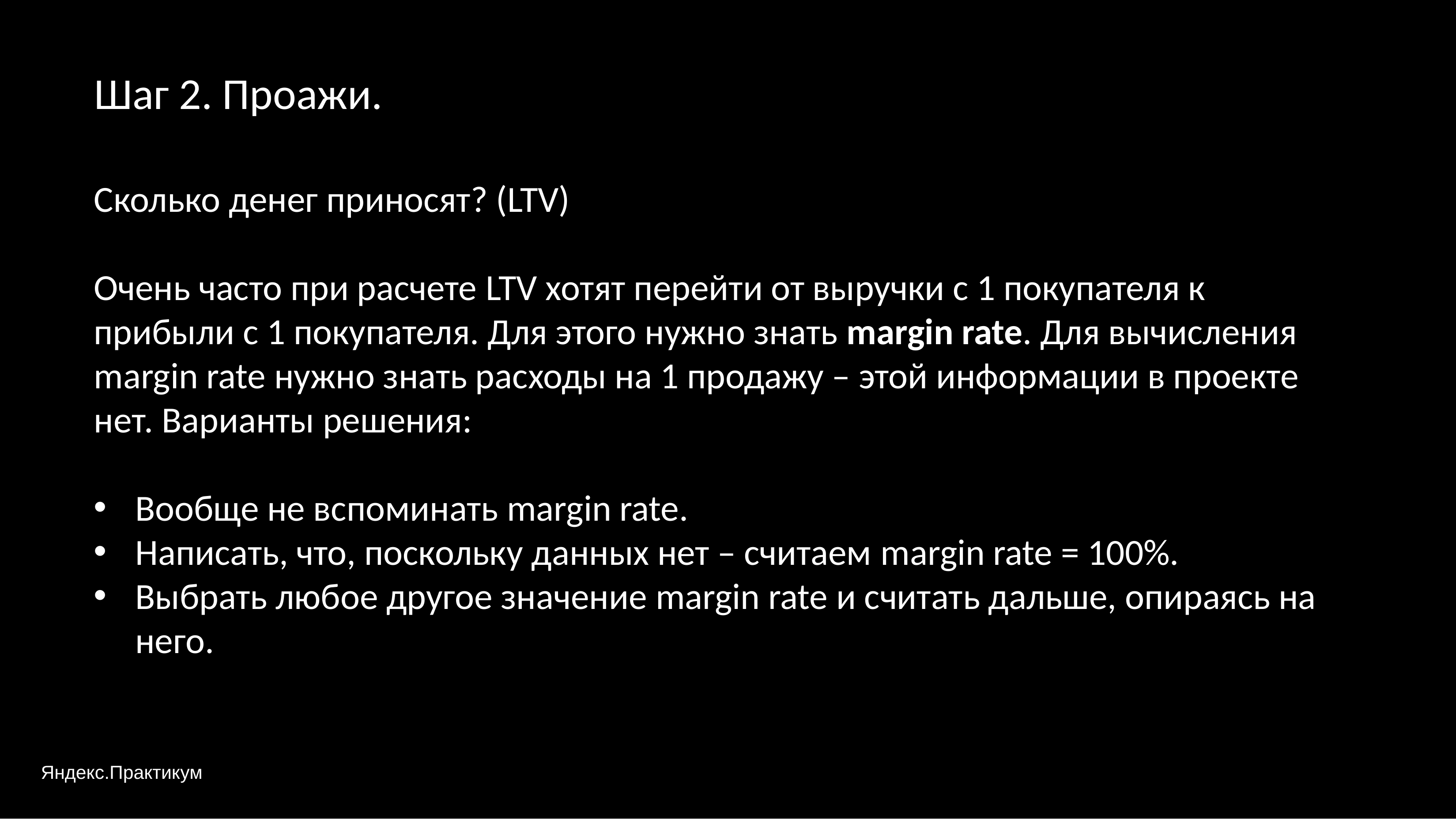

Шаг 2. Проажи.
Сколько денег приносят? (LTV)

Очень часто при расчете LTV хотят перейти от выручки с 1 покупателя к прибыли с 1 покупателя. Для этого нужно знать margin rate. Для вычисления margin rate нужно знать расходы на 1 продажу – этой информации в проекте нет. Варианты решения:

Вообще не вспоминать margin rate.
Написать, что, поскольку данных нет – считаем margin rate = 100%.
Выбрать любое другое значение margin rate и считать дальше, опираясь на него.
Яндекс.Практикум